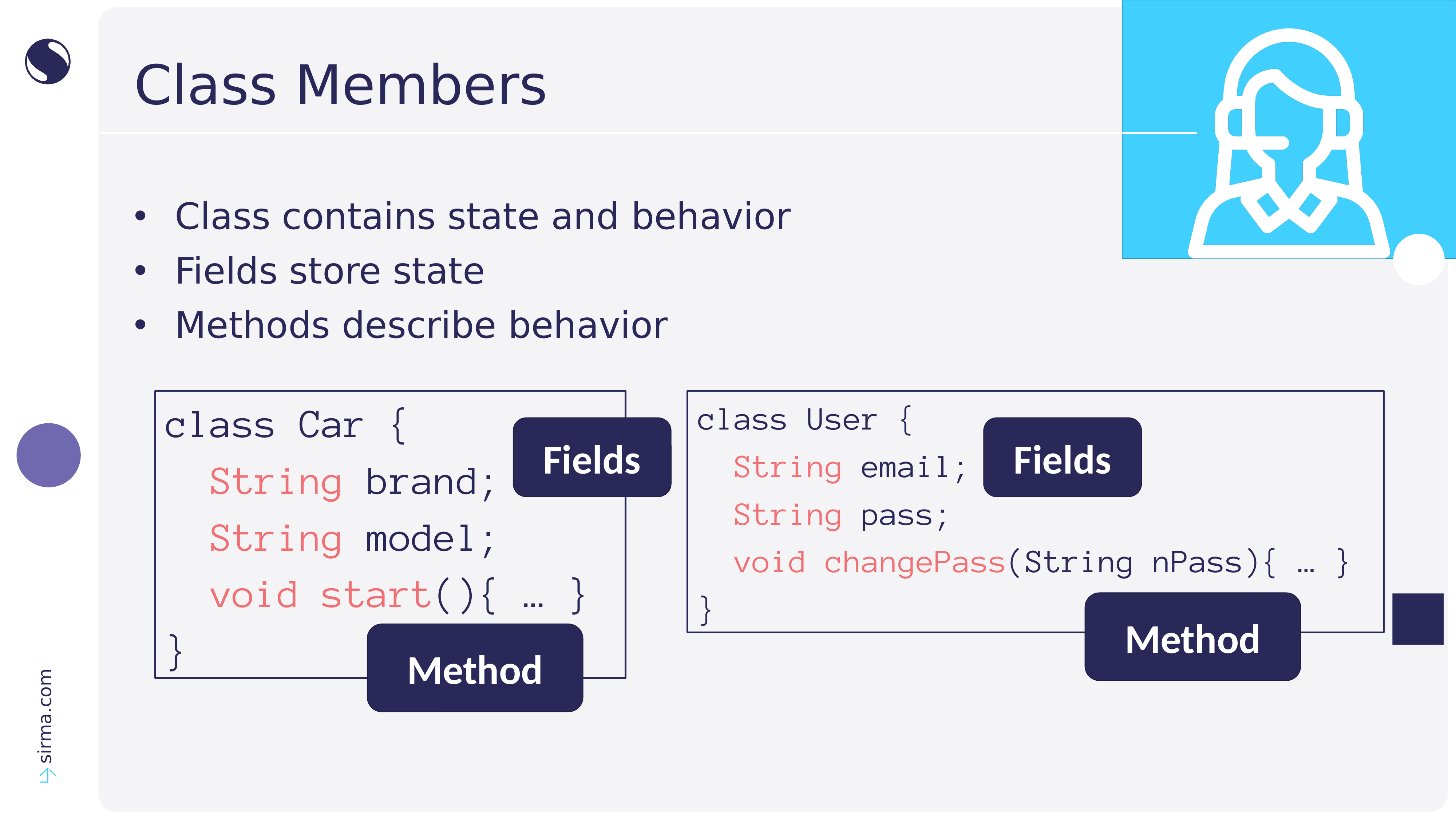

# Class Members
Class contains state and behavior
Fields store state
Methods describe behavior

class Car {
  String brand;
  String model;
  void start(){ … }
}
class User {
  String email;
  String pass;
  void changePass(String nPass){ … }
}
Fields
Fields
Method
Method